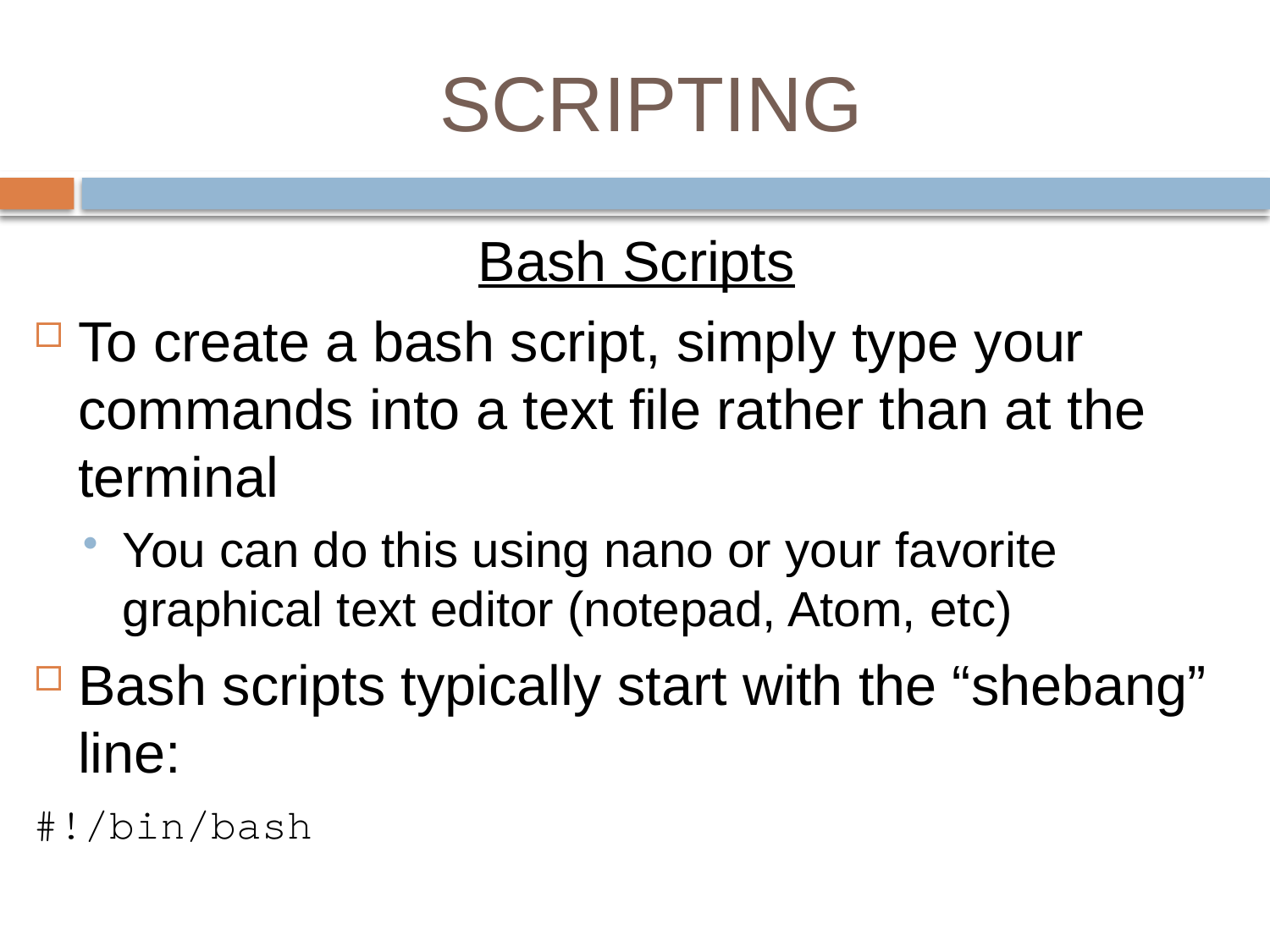

# SCRIPTING
Bash Scripts
To create a bash script, simply type your commands into a text file rather than at the terminal
You can do this using nano or your favorite graphical text editor (notepad, Atom, etc)
Bash scripts typically start with the “shebang” line:
#!/bin/bash